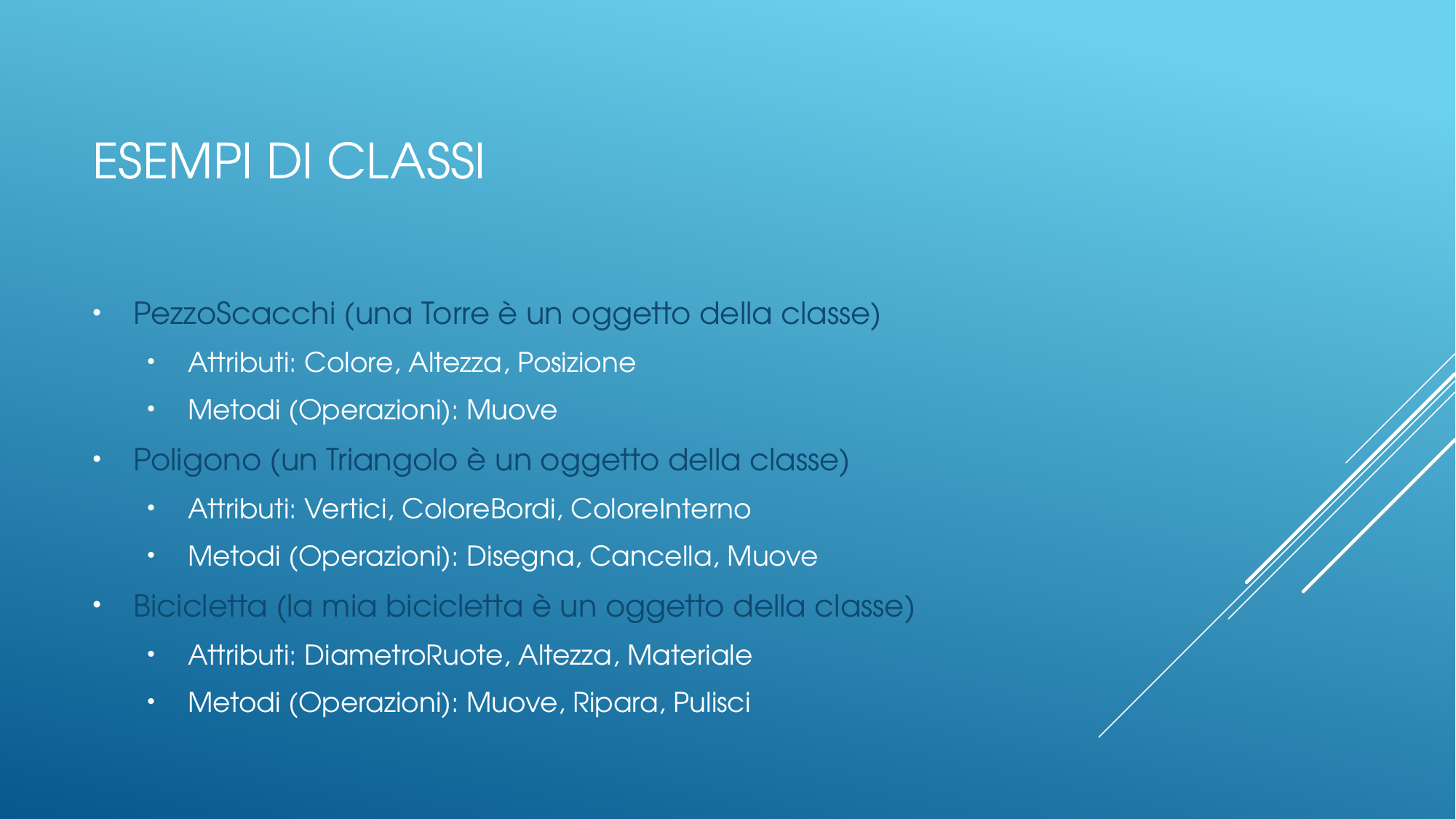

# ESEMPI DI CLASSI
PezzoScacchi (una Torre è un oggetto della classe)
Attributi: Colore, Altezza, Posizione
Metodi (Operazioni): Muove
Poligono (un Triangolo è un oggetto della classe)
Attributi: Vertici, ColoreBordi, ColoreInterno
Metodi (Operazioni): Disegna, Cancella, Muove
Bicicletta (la mia bicicletta è un oggetto della classe)
Attributi: DiametroRuote, Altezza, Materiale
Metodi (Operazioni): Muove, Ripara, Pulisci